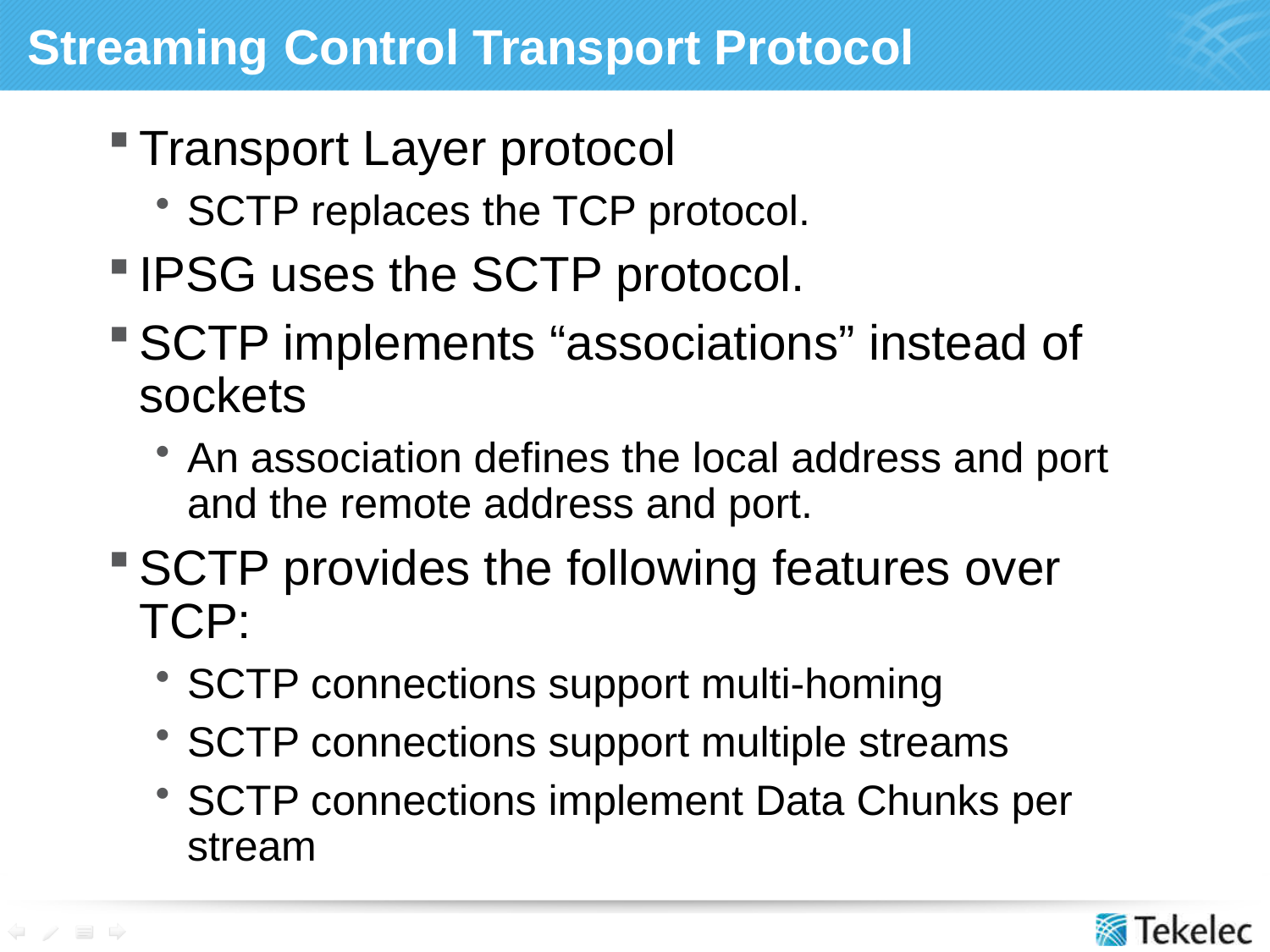

Streaming Control Transport Protocol
#
Transport Layer protocol
SCTP replaces the TCP protocol.
IPSG uses the SCTP protocol.
SCTP implements “associations” instead of sockets
An association defines the local address and port and the remote address and port.
SCTP provides the following features over TCP:
SCTP connections support multi-homing
SCTP connections support multiple streams
SCTP connections implement Data Chunks per stream